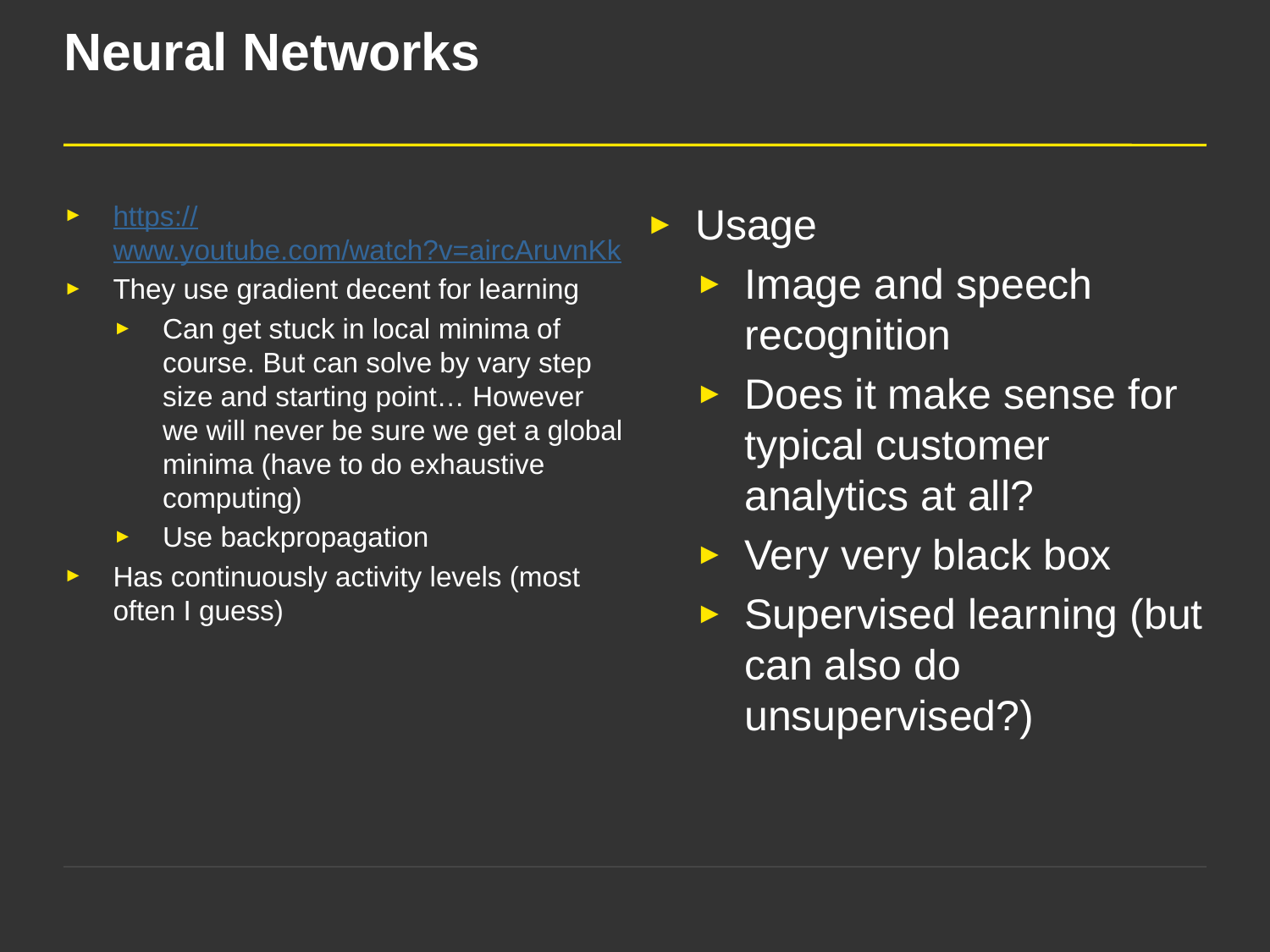

# Neural Networks

https://www.youtube.com/watch?v=aircAruvnKk
They use gradient decent for learning
Can get stuck in local minima of course. But can solve by vary step size and starting point… However we will never be sure we get a global minima (have to do exhaustive computing)
Use backpropagation
Has continuously activity levels (most often I guess)

Usage
Image and speech recognition
Does it make sense for typical customer analytics at all?
Very very black box
Supervised learning (but can also do unsupervised?)